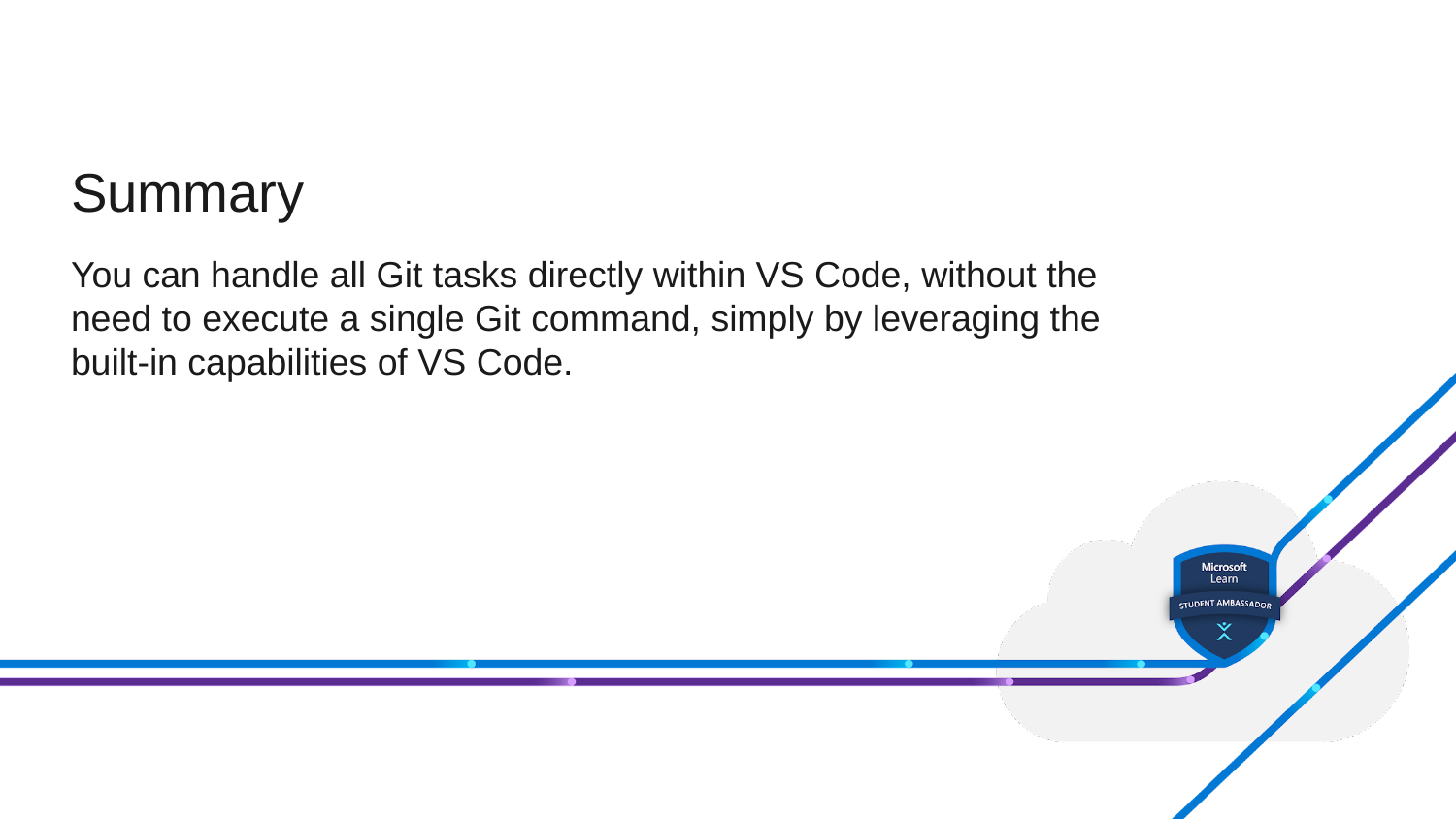

# Summary
You can handle all Git tasks directly within VS Code, without the need to execute a single Git command, simply by leveraging the built-in capabilities of VS Code.